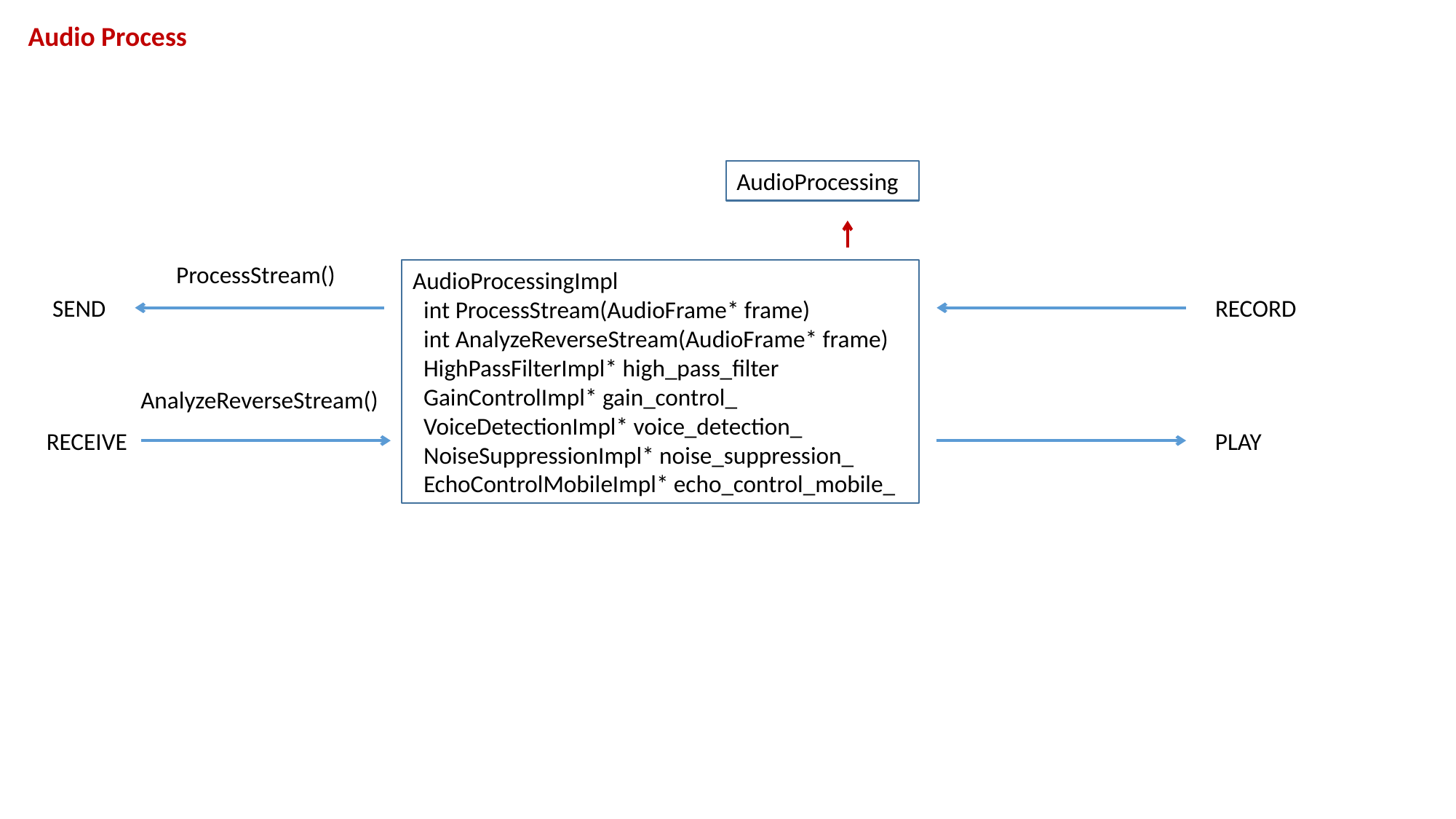

Audio Process
AudioProcessing
ProcessStream()
AudioProcessingImpl
  int ProcessStream(AudioFrame* frame)
  int AnalyzeReverseStream(AudioFrame* frame)
  HighPassFilterImpl* high_pass_filter
  GainControlImpl* gain_control_
  VoiceDetectionImpl* voice_detection_
  NoiseSuppressionImpl* noise_suppression_
  EchoControlMobileImpl* echo_control_mobile_
SEND
RECORD
AnalyzeReverseStream()
RECEIVE
PLAY